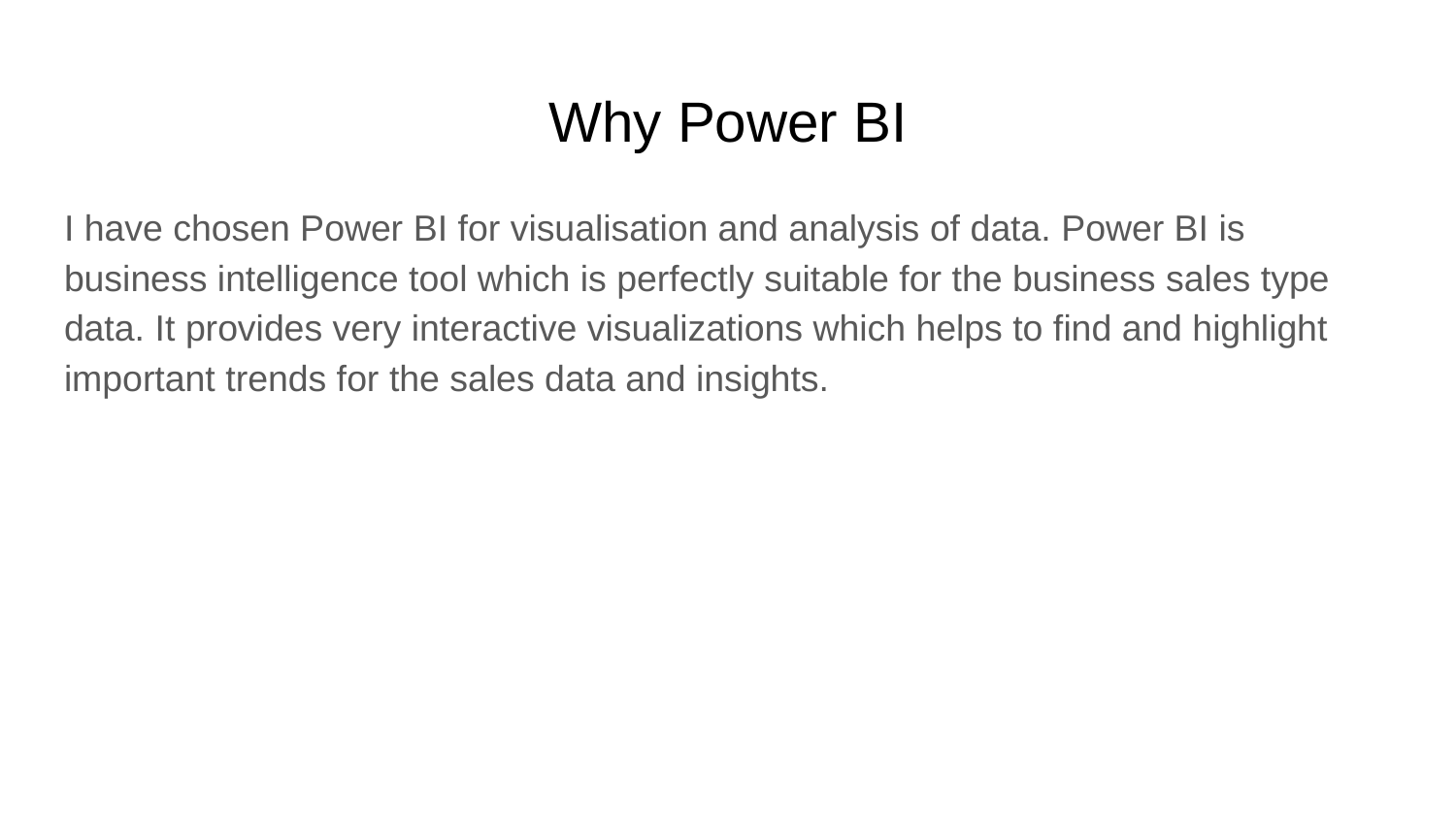

# Why Power BI
I have chosen Power BI for visualisation and analysis of data. Power BI is business intelligence tool which is perfectly suitable for the business sales type data. It provides very interactive visualizations which helps to find and highlight important trends for the sales data and insights.